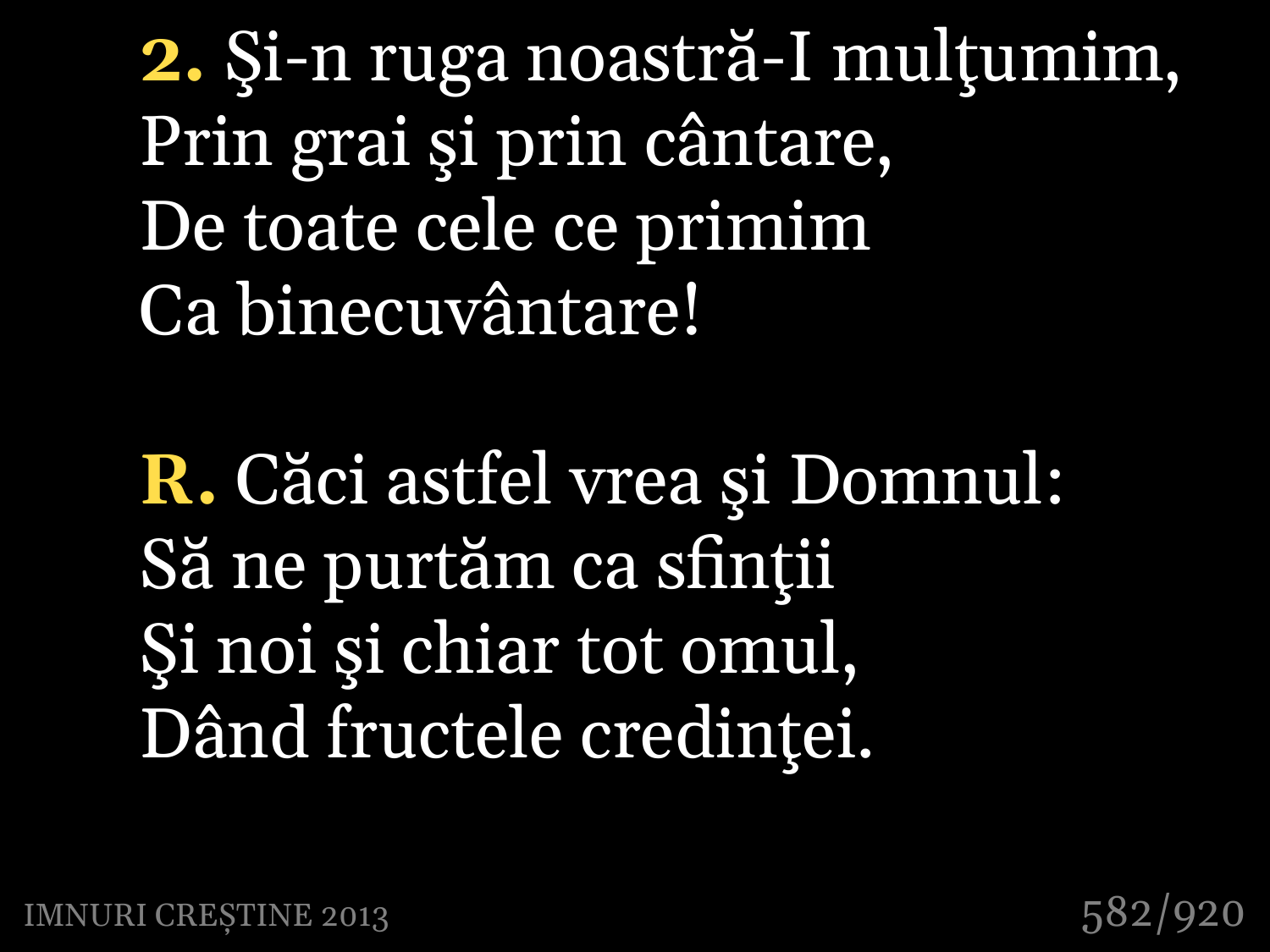

2. Şi-n ruga noastră-I mulţumim,
Prin grai şi prin cântare,
De toate cele ce primim
Ca binecuvântare!

R. Căci astfel vrea şi Domnul:
Să ne purtăm ca sfinţii
Şi noi şi chiar tot omul,
Dând fructele credinţei.
582/920
IMNURI CREȘTINE 2013